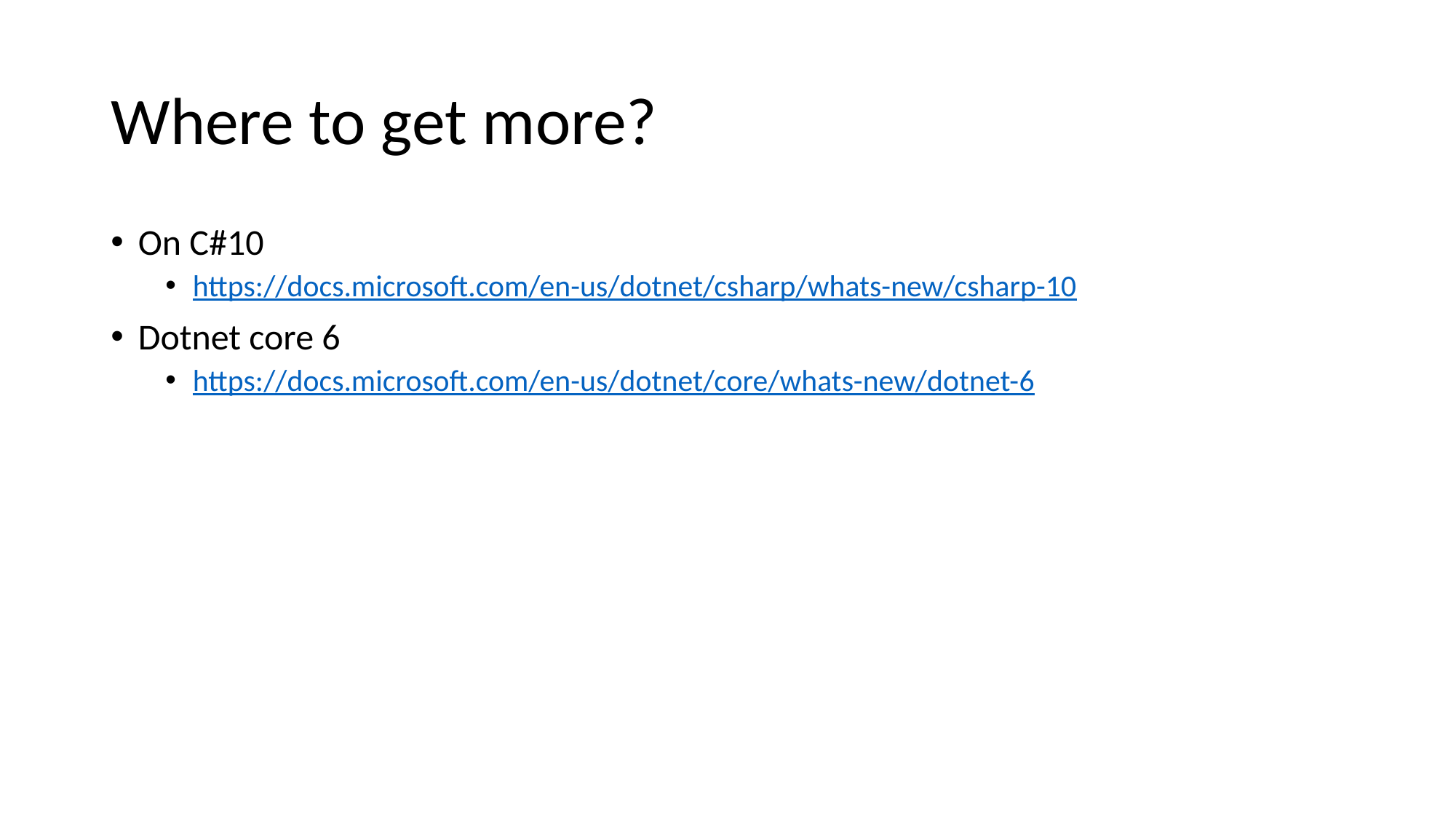

# Where to get more?
On C#10
https://docs.microsoft.com/en-us/dotnet/csharp/whats-new/csharp-10
Dotnet core 6
https://docs.microsoft.com/en-us/dotnet/core/whats-new/dotnet-6